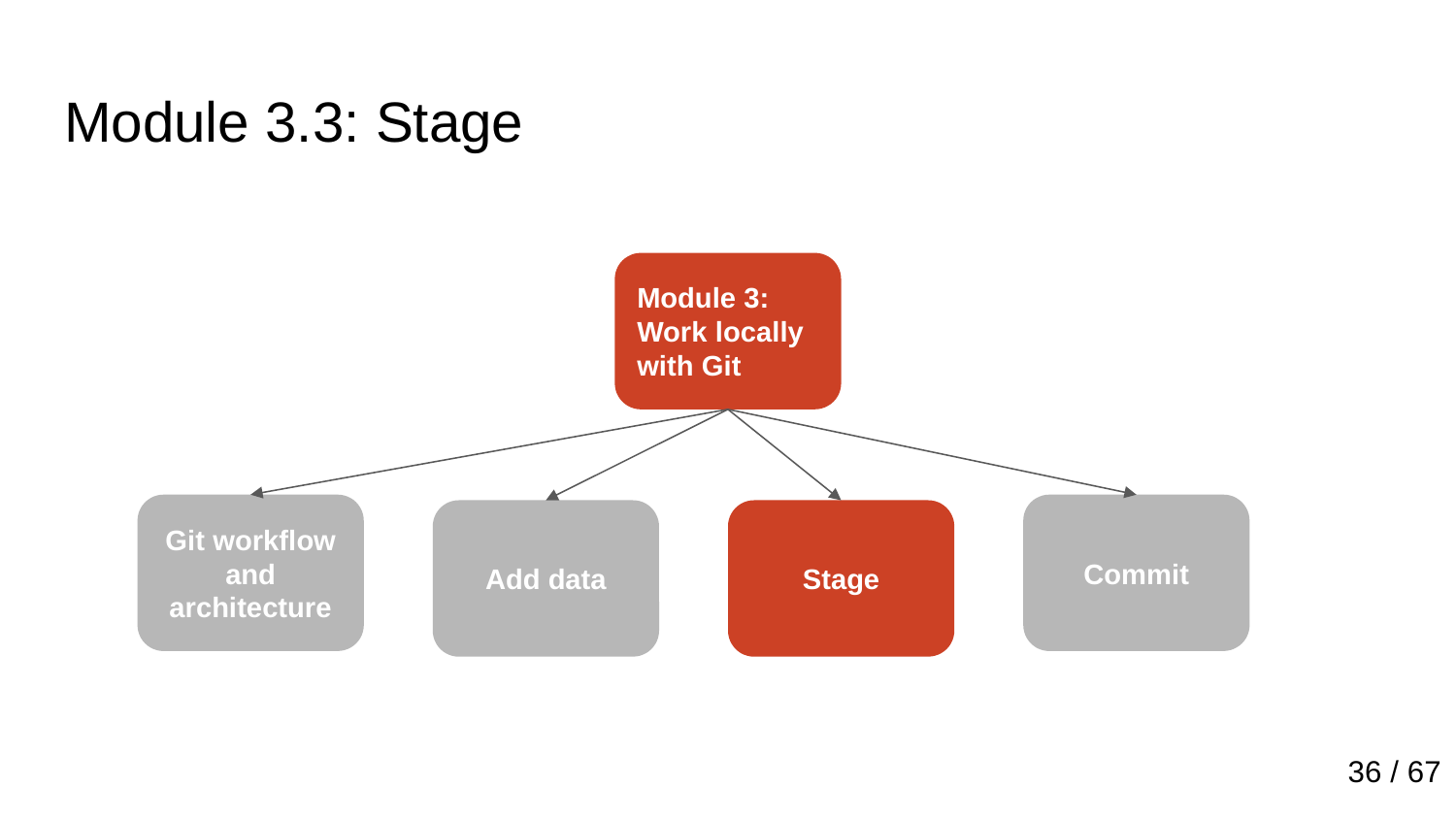

# Module 3.3: Stage
Module 1: Introduction to Git

Module 3: Work locally with Git
Git workflow and architecture
Commit
Add data
Stage
36 / 67